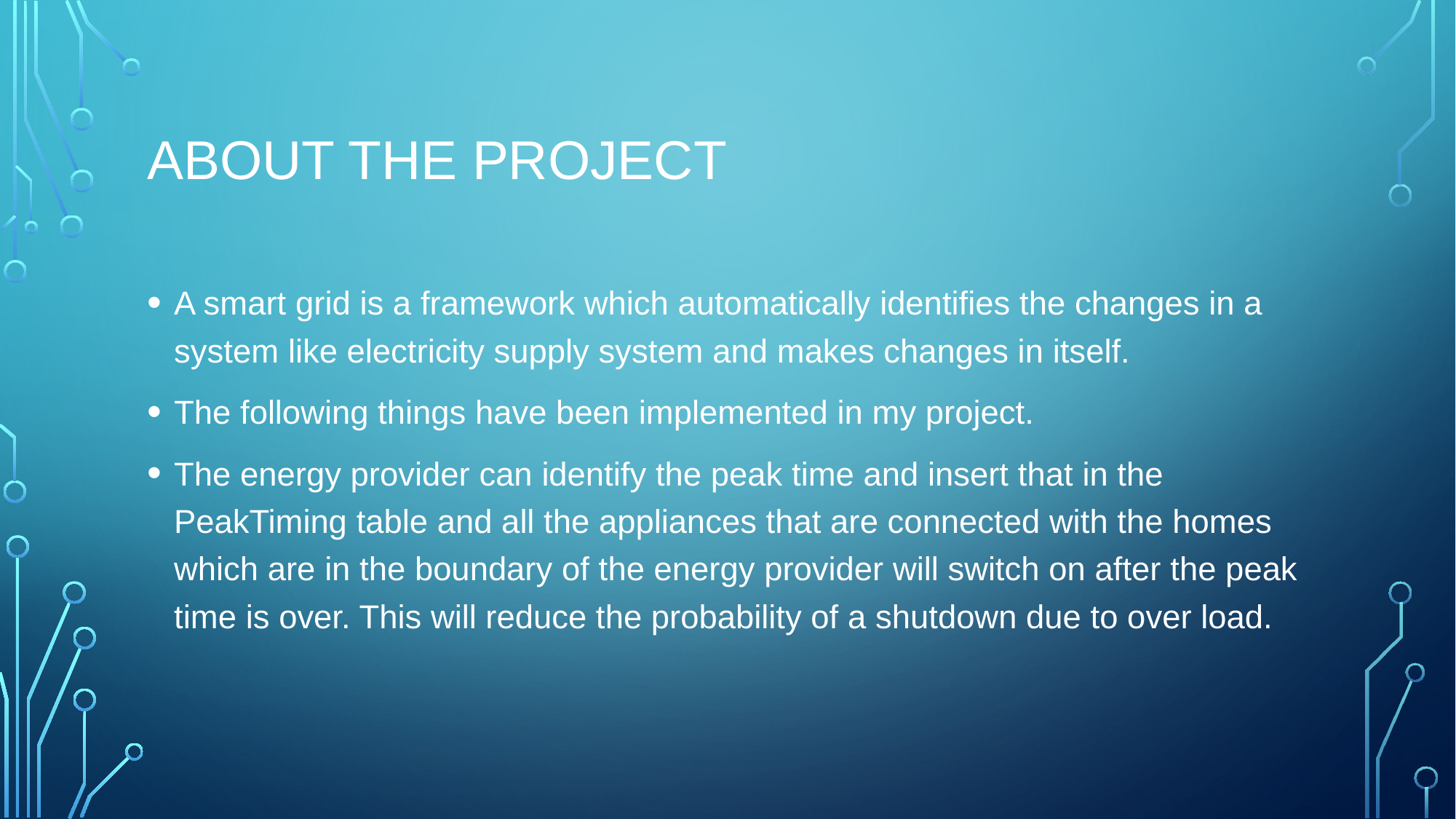

# About the project
A smart grid is a framework which automatically identifies the changes in a system like electricity supply system and makes changes in itself.
The following things have been implemented in my project.
The energy provider can identify the peak time and insert that in the PeakTiming table and all the appliances that are connected with the homes which are in the boundary of the energy provider will switch on after the peak time is over. This will reduce the probability of a shutdown due to over load.